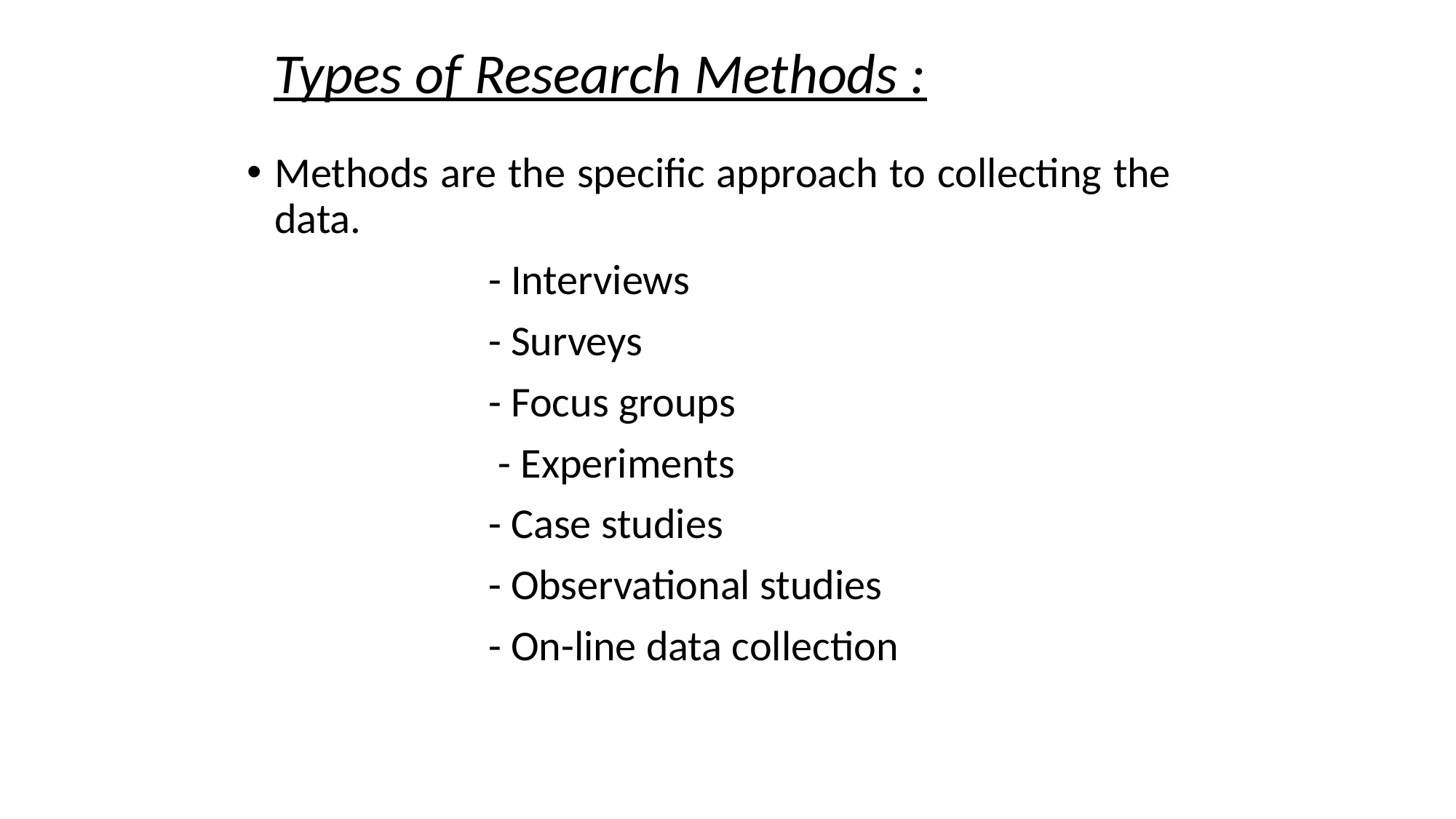

# Types of Research Methods :
Methods are the specific approach to collecting the data.
                         - Interviews
                         - Surveys
                         - Focus groups
                          - Experiments
                         - Case studies
                         - Observational studies
                         - On-line data collection